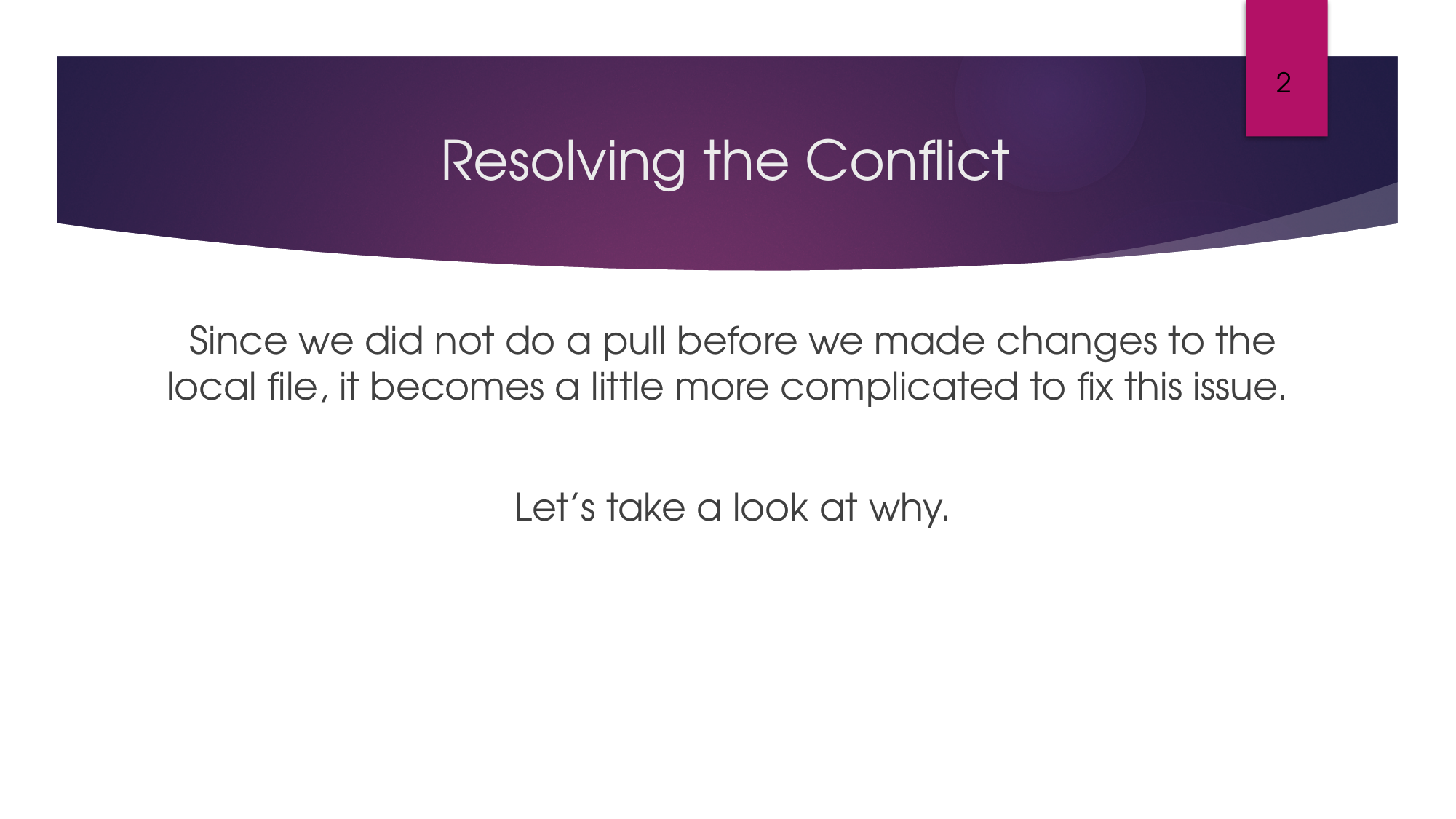

2
# Resolving the Conflict
Since we did not do a pull before we made changes to the local file, it becomes a little more complicated to fix this issue.

Let’s take a look at why.